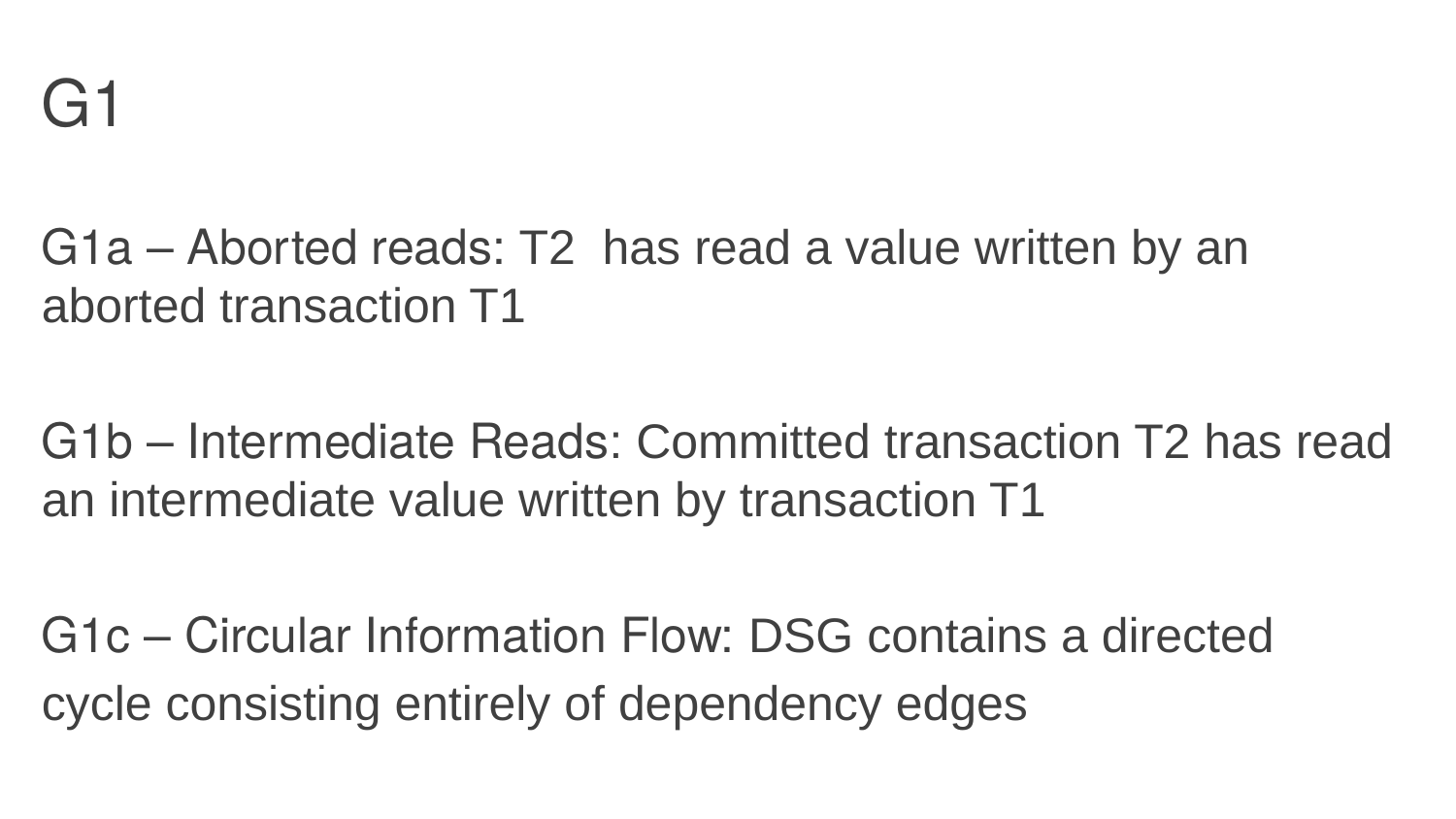

# G1
G1a – Aborted reads: T2  has read a value written by an aborted transaction T1

G1b – Intermediate Reads: Committed transaction T2 has read an intermediate value written by transaction T1

G1c – Circular Information Flow: DSG contains a directed
cycle consisting entirely of dependency edges